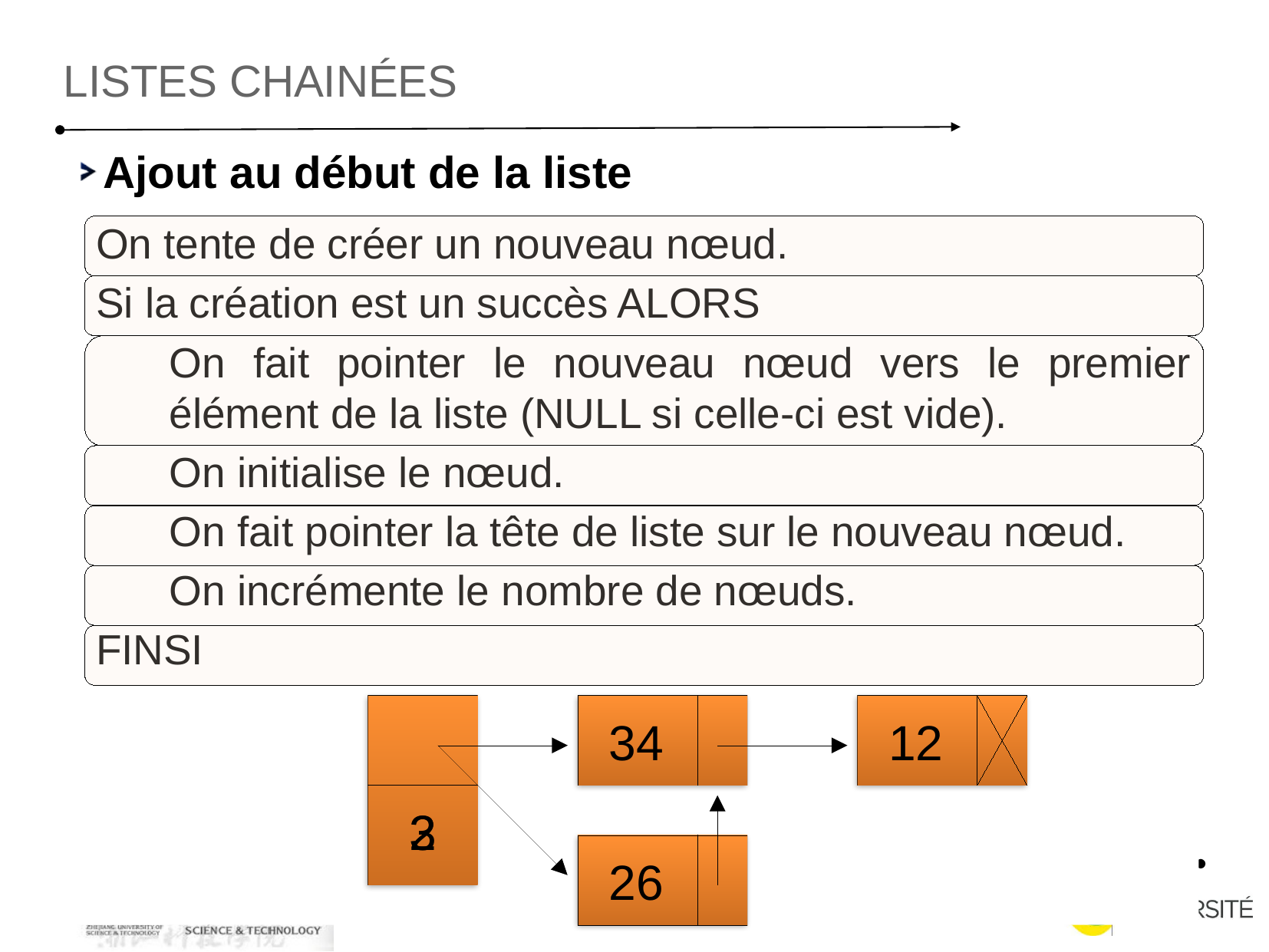

listes chainées
Ajout au début de la liste

On tente de créer un nouveau nœud.
Si la création est un succès ALORS
	On fait pointer le nouveau nœud vers le premier élément de la liste (NULL si celle-ci est vide).
	On initialise le nœud.
	On fait pointer la tête de liste sur le nouveau nœud.
	On incrémente le nombre de nœuds.
FINSI

34
12
3
2

26